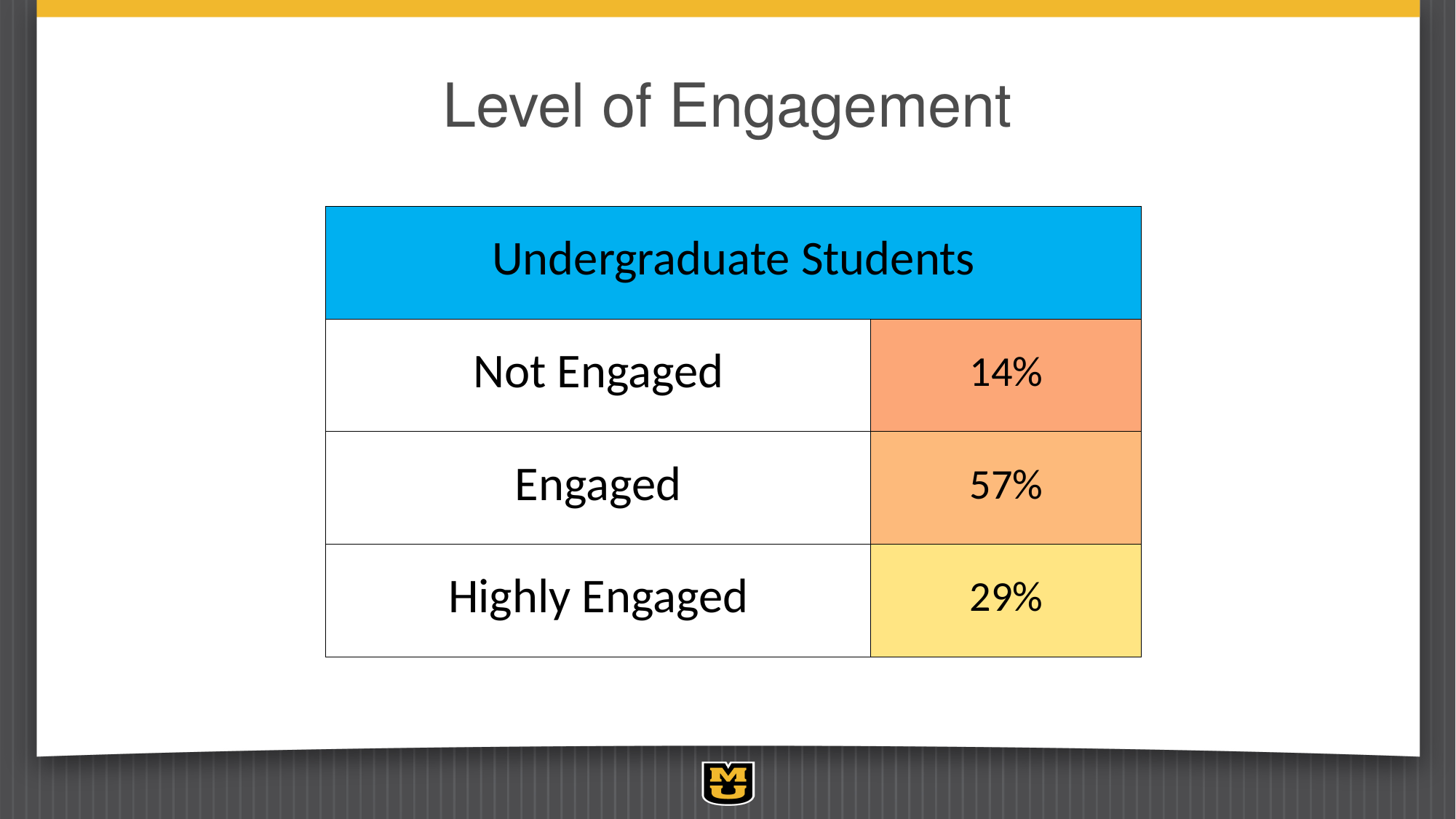

# Level of Engagement
| Undergraduate Students |  |
| --- | --- |
| Not Engaged | 14% |
| Engaged | 57% |
| Highly Engaged | 29% |